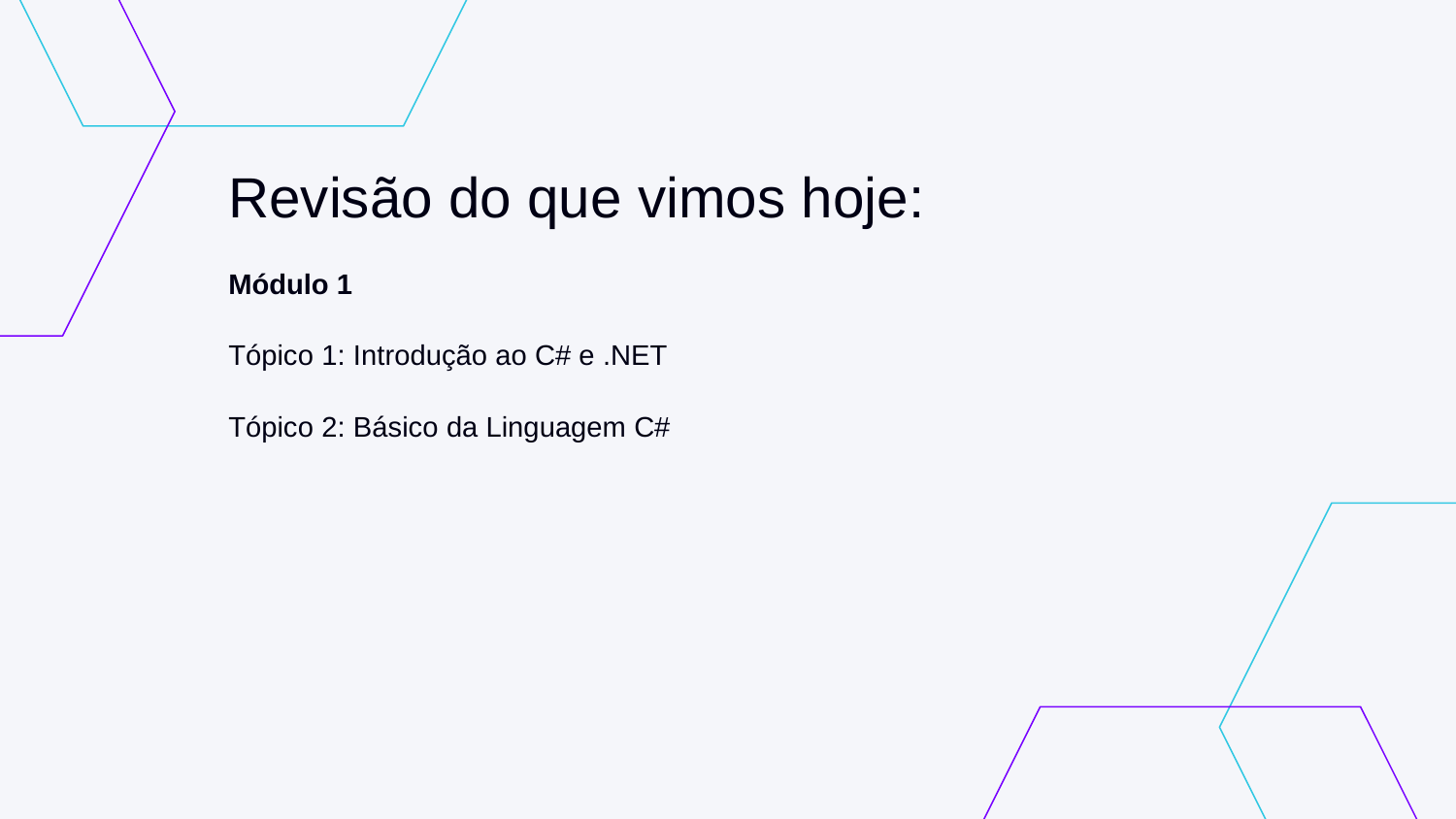

# Revisão do que vimos hoje:
Módulo 1
Tópico 1: Introdução ao C# e .NET
Tópico 2: Básico da Linguagem C#